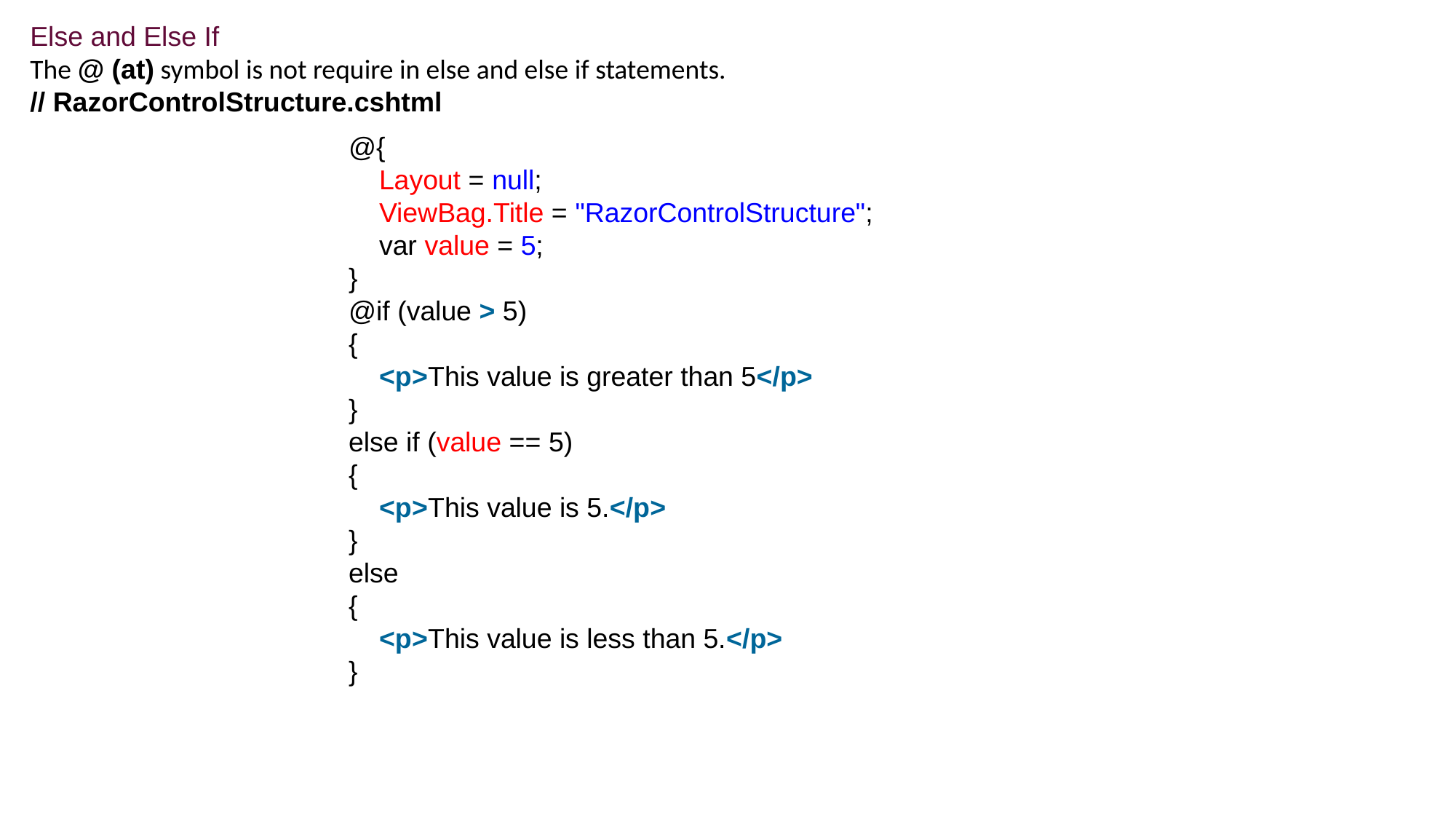

Else and Else If
The @ (at) symbol is not require in else and else if statements.
// RazorControlStructure.cshtml
@{
    Layout = null;
    ViewBag.Title = "RazorControlStructure";
    var value = 5;
}
@if (value > 5)
{
    <p>This value is greater than 5</p>
}
else if (value == 5)
{
    <p>This value is 5.</p>
}
else
{
    <p>This value is less than 5.</p>
}